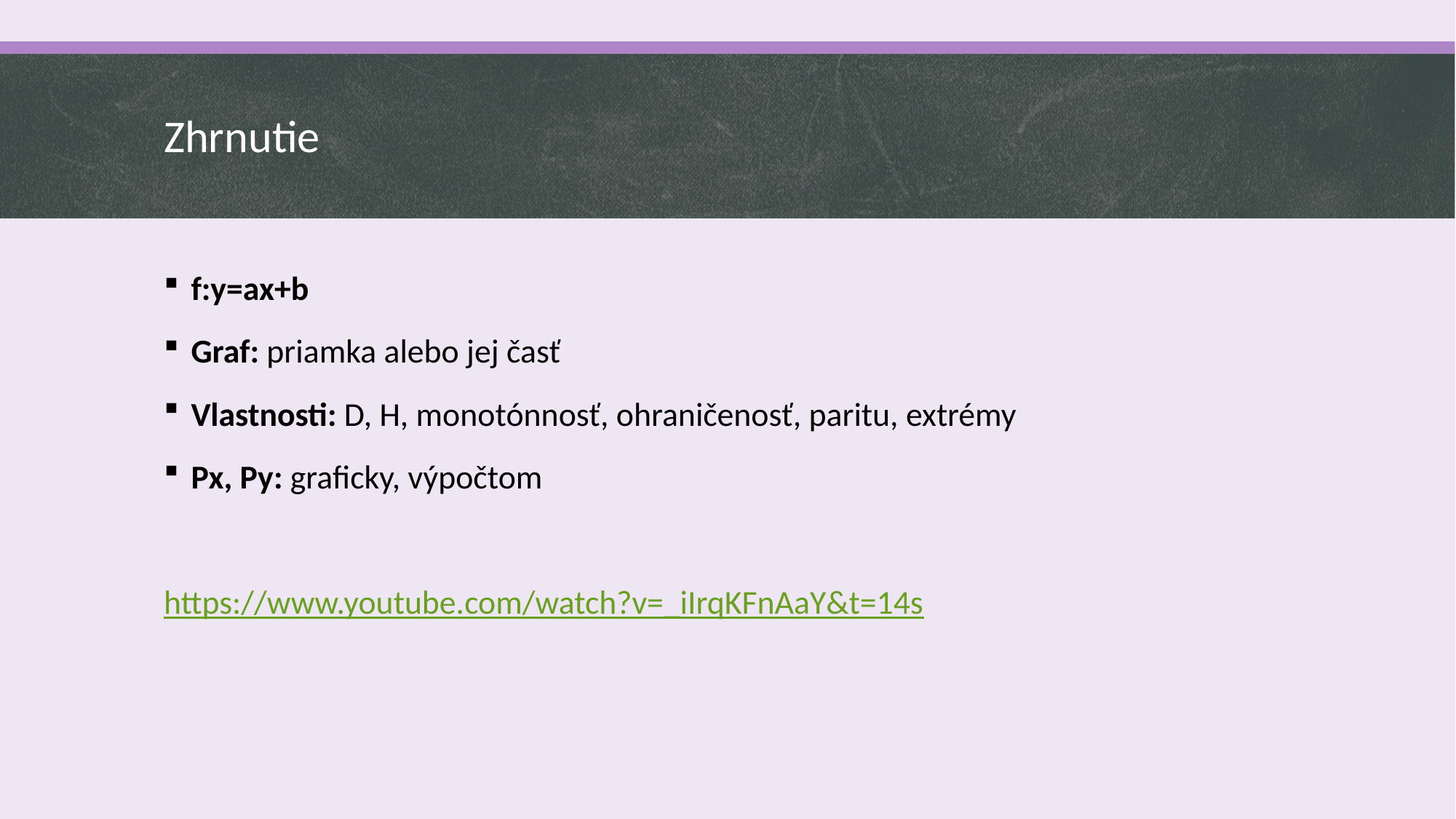

# Zhrnutie
f:y=ax+b
Graf: priamka alebo jej časť
Vlastnosti: D, H, monotónnosť, ohraničenosť, paritu, extrémy
Px, Py: graficky, výpočtom

https://www.youtube.com/watch?v=_iIrqKFnAaY&t=14s